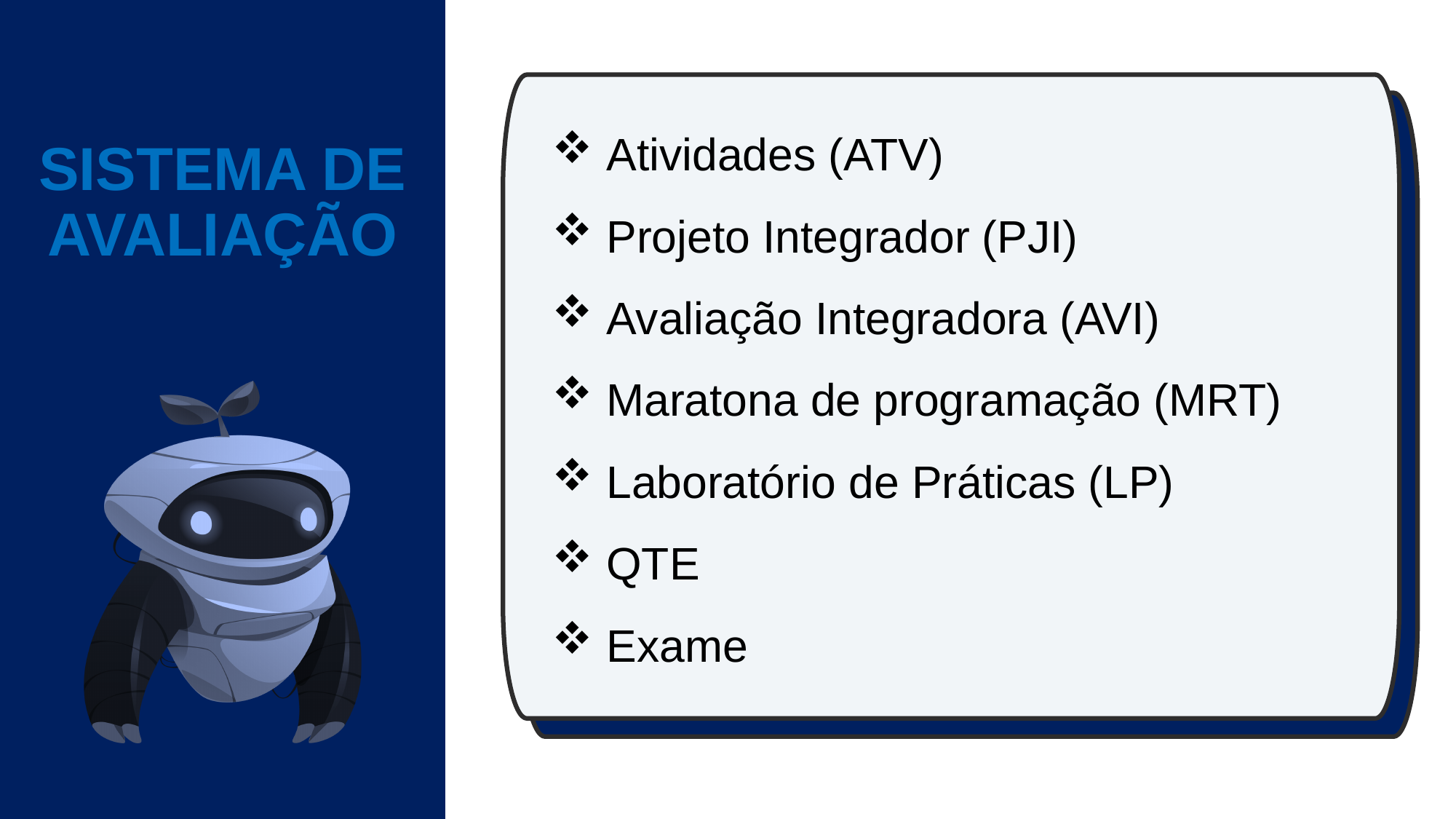

Atividades (ATV)
Projeto Integrador (PJI)
Avaliação Integradora (AVI)
Maratona de programação (MRT)
Laboratório de Práticas (LP)
QTE
Exame
SISTEMA DE AVALIAÇÃO